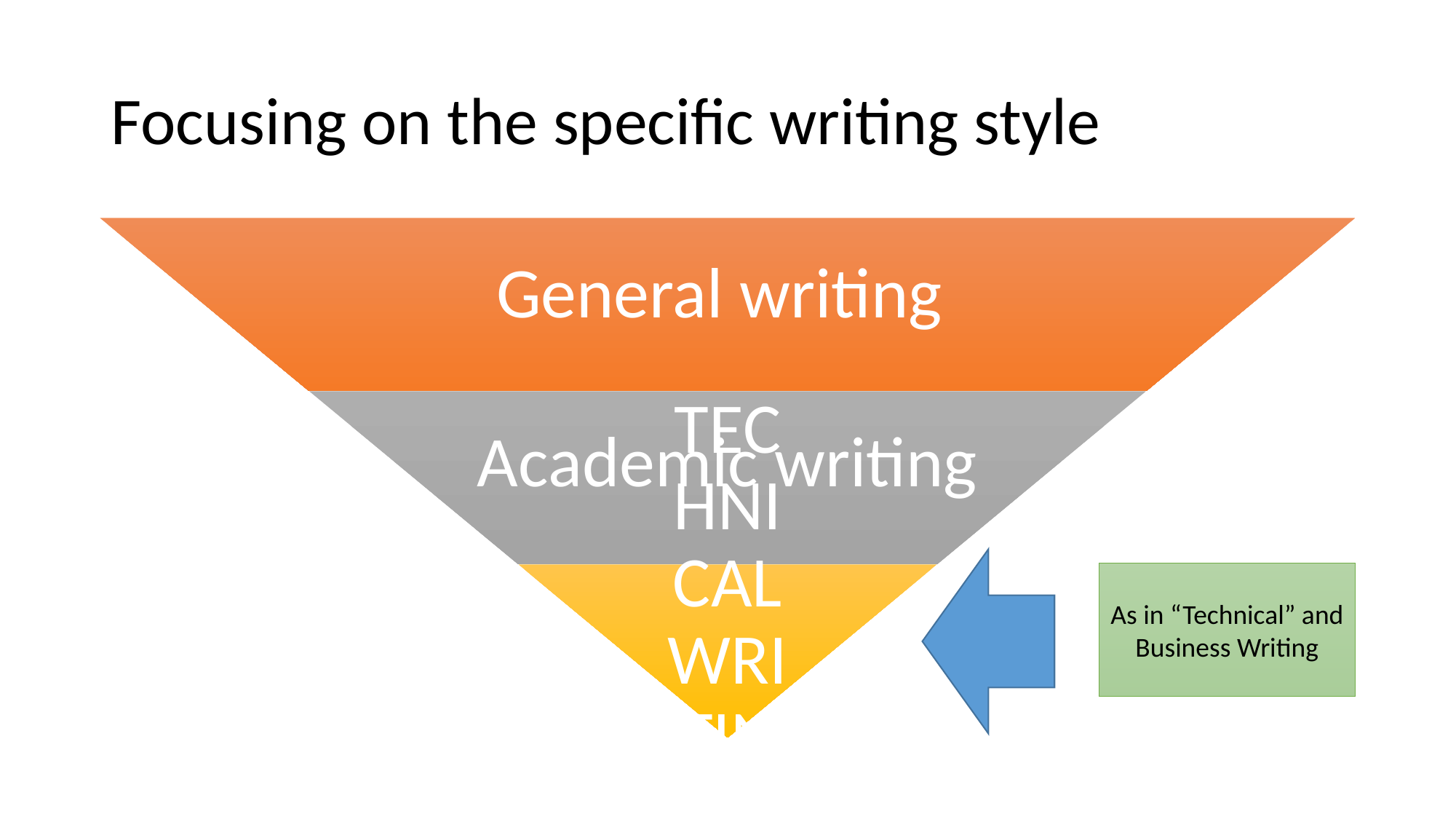

# Focusing on the specific writing style
General writing
Academic writing
TECHNICAL WRITING
As in “Technical” and Business Writing